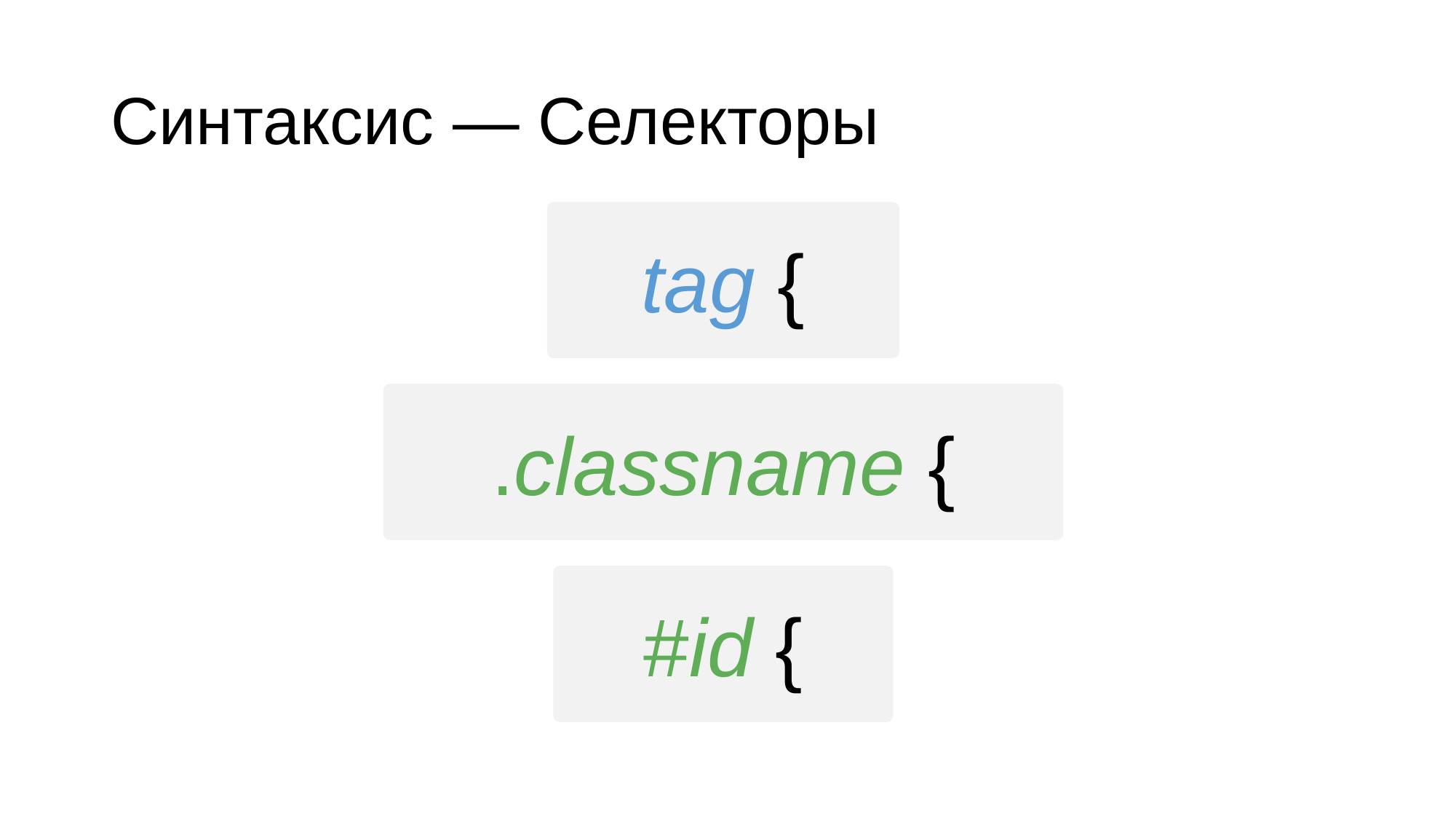

# Синтаксис — Селекторы
tag {

.classname {

#id {